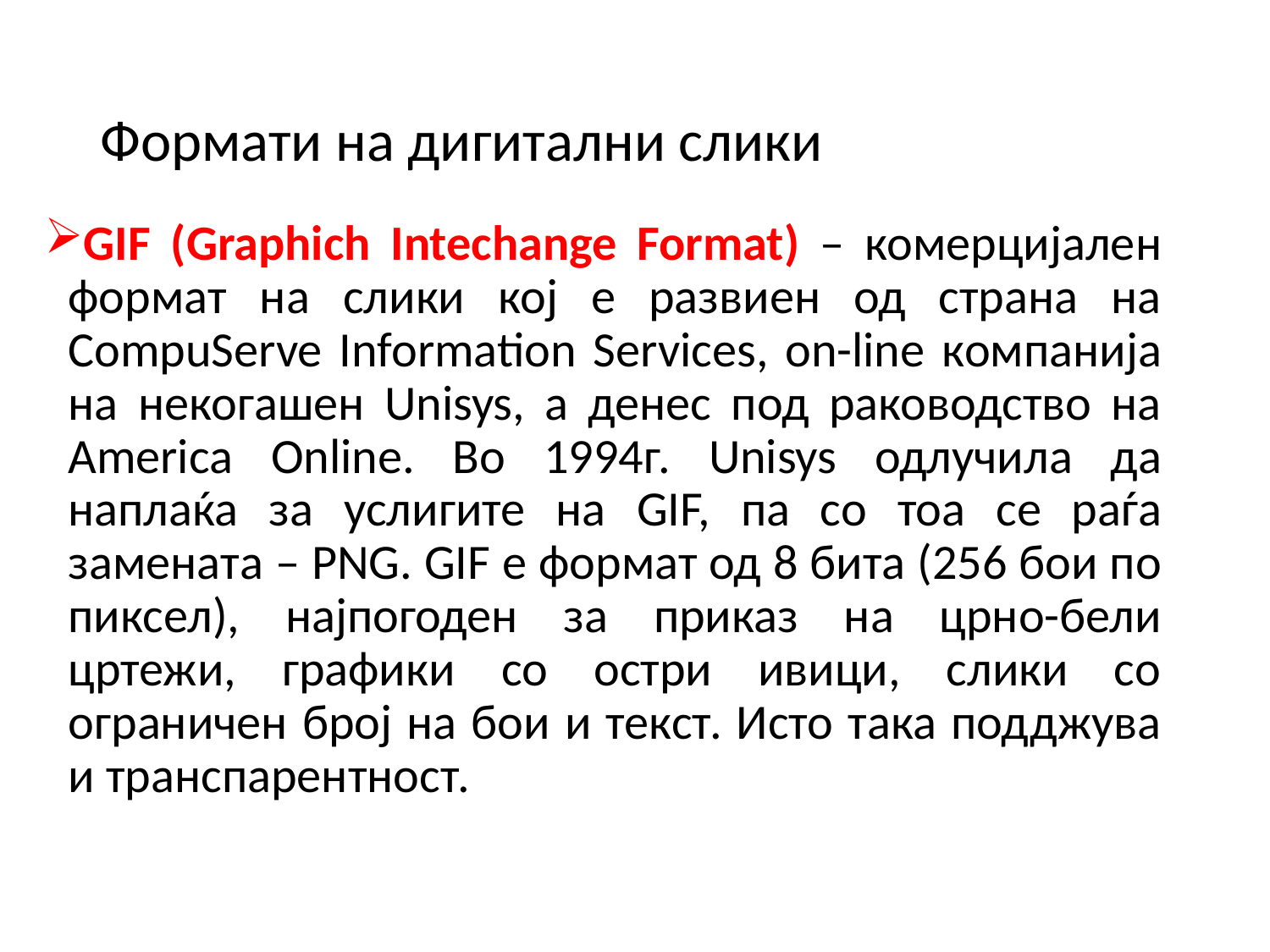

# Формати на дигитални слики
GIF (Graphich Intechange Format) – комерцијален формат на слики кој е развиен од страна на CompuServe Information Services, on-line компанија на некогашен Unisys, а денес под раководство на America Online. Во 1994г. Unisys одлучила да наплаќа за услигите на GIF, па со тоа се раѓа замената – PNG. GIF е формат од 8 бита (256 бои по пиксел), најпогоден за приказ на црно-бели цртежи, графики со остри ивици, слики со ограничен број на бои и текст. Исто така подджува и транспарентност.